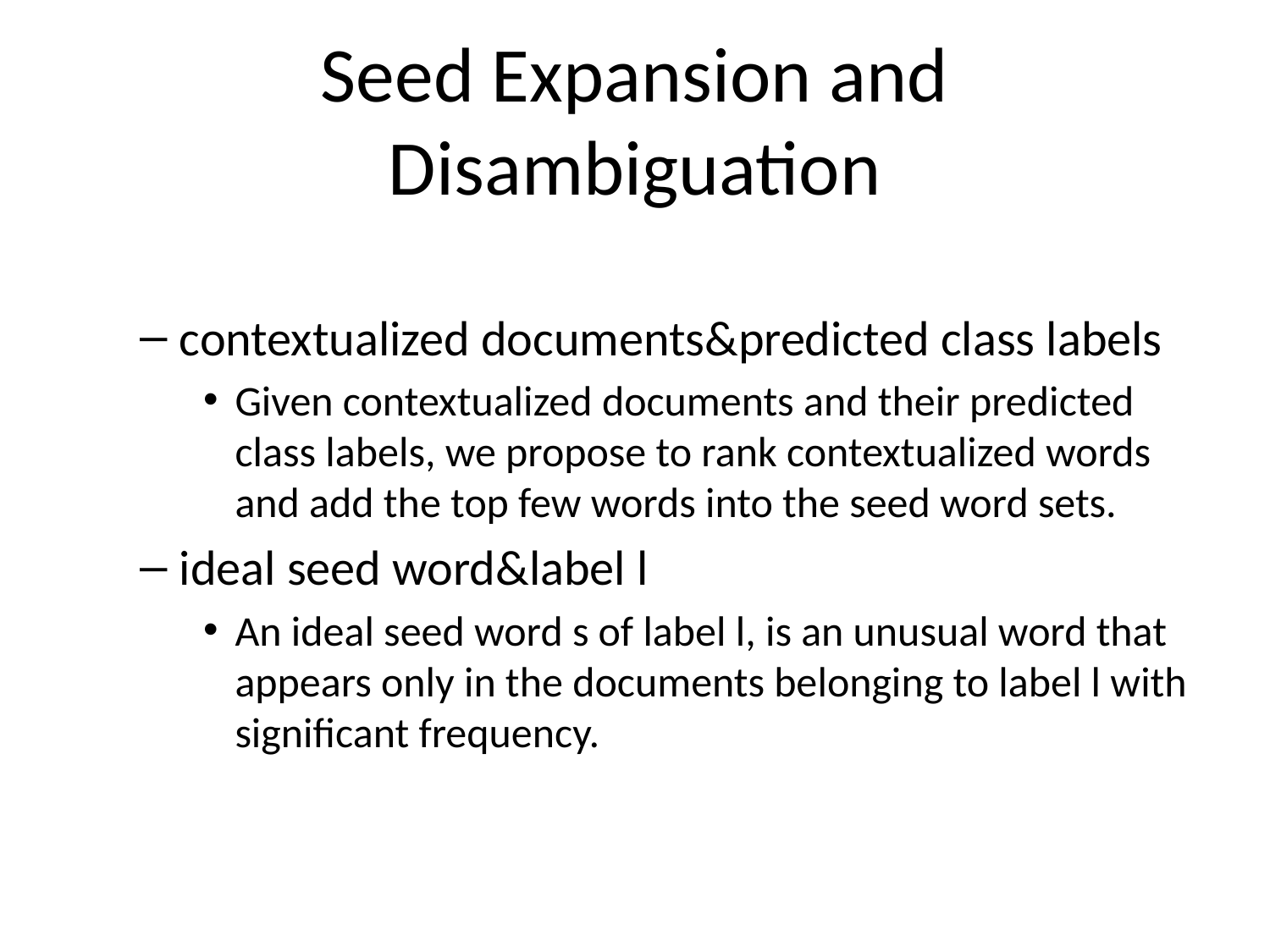

# Seed Expansion and Disambiguation

contextualized documents&predicted class labels
Given contextualized documents and their predicted class labels, we propose to rank contextualized words and add the top few words into the seed word sets.
ideal seed word&label l
An ideal seed word s of label l, is an unusual word that appears only in the documents belonging to label l with significant frequency.